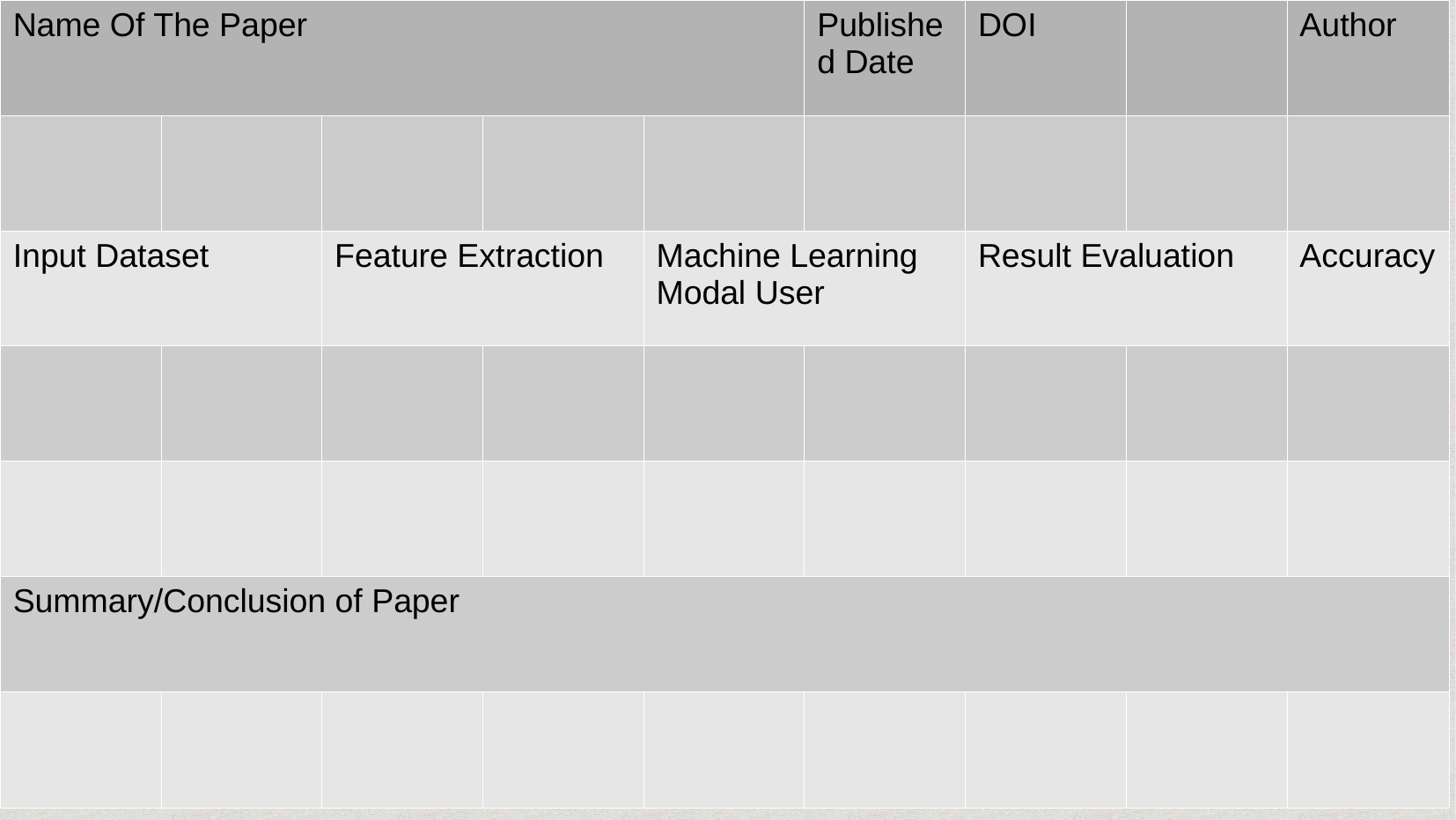

| Name Of The Paper |  |  |  |  | Published Date | DOI |  | Author |
| --- | --- | --- | --- | --- | --- | --- | --- | --- |
|  |  |  |  |  |  |  |  |  |
| Input Dataset |  | Feature Extraction |  | Machine Learning Modal User |  | Result Evaluation |  | Accuracy |
|  |  |  |  |  |  |  |  |  |
|  |  |  |  |  |  |  |  |  |
| Summary/Conclusion of Paper |  |  |  |  |  |  |  |  |
|  |  |  |  |  |  |  |  |  |